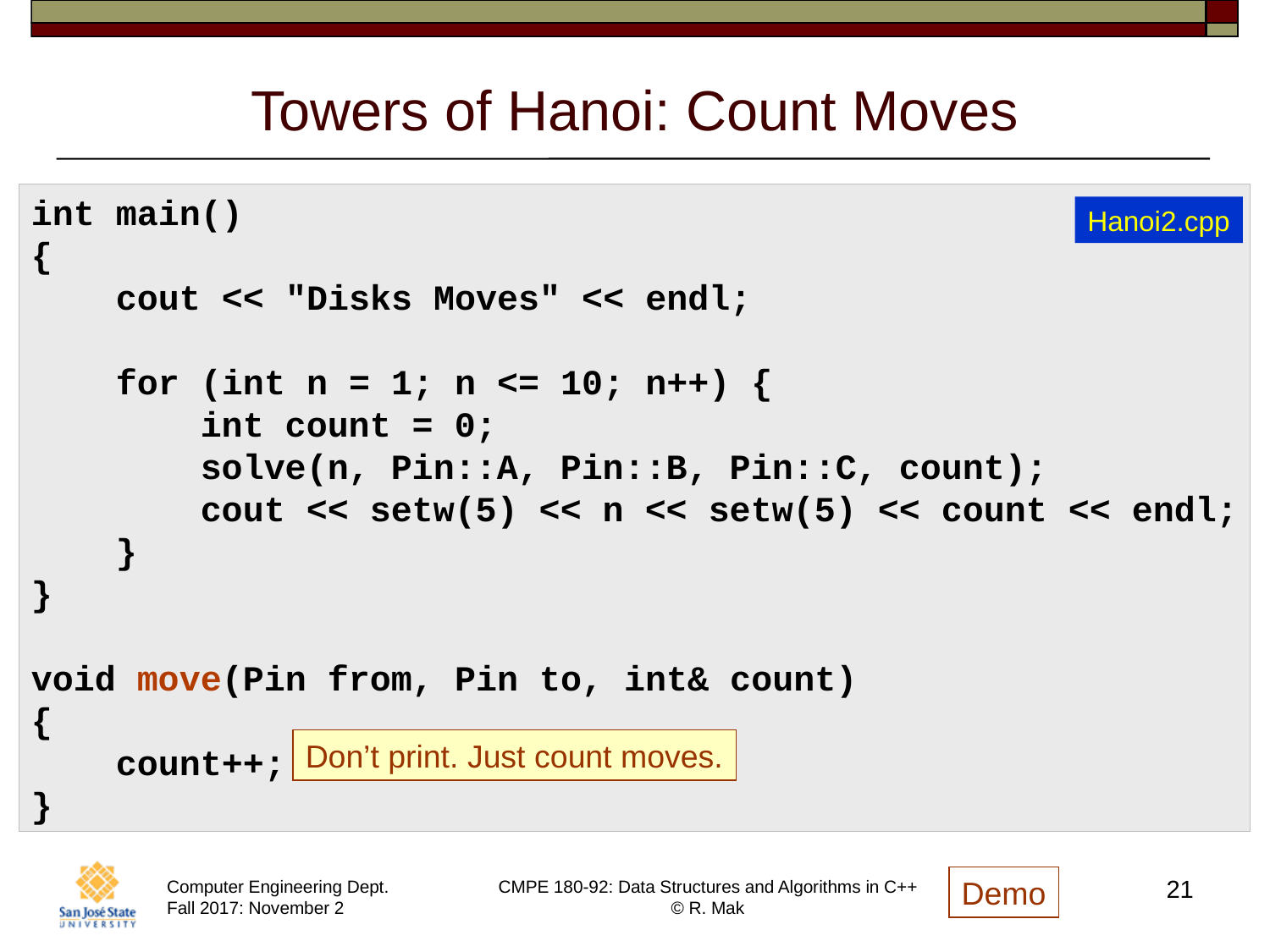

# Towers of Hanoi: Count Moves
int main()
{
    cout << "Disks Moves" << endl;

    for (int n = 1; n <= 10; n++) {
        int count = 0;
        solve(n, Pin::A, Pin::B, Pin::C, count);
        cout << setw(5) << n << setw(5) << count << endl;
    }
}

void move(Pin from, Pin to, int& count)
{
    count++;
}
Hanoi2.cpp
Don’t print. Just count moves.
Demo
21